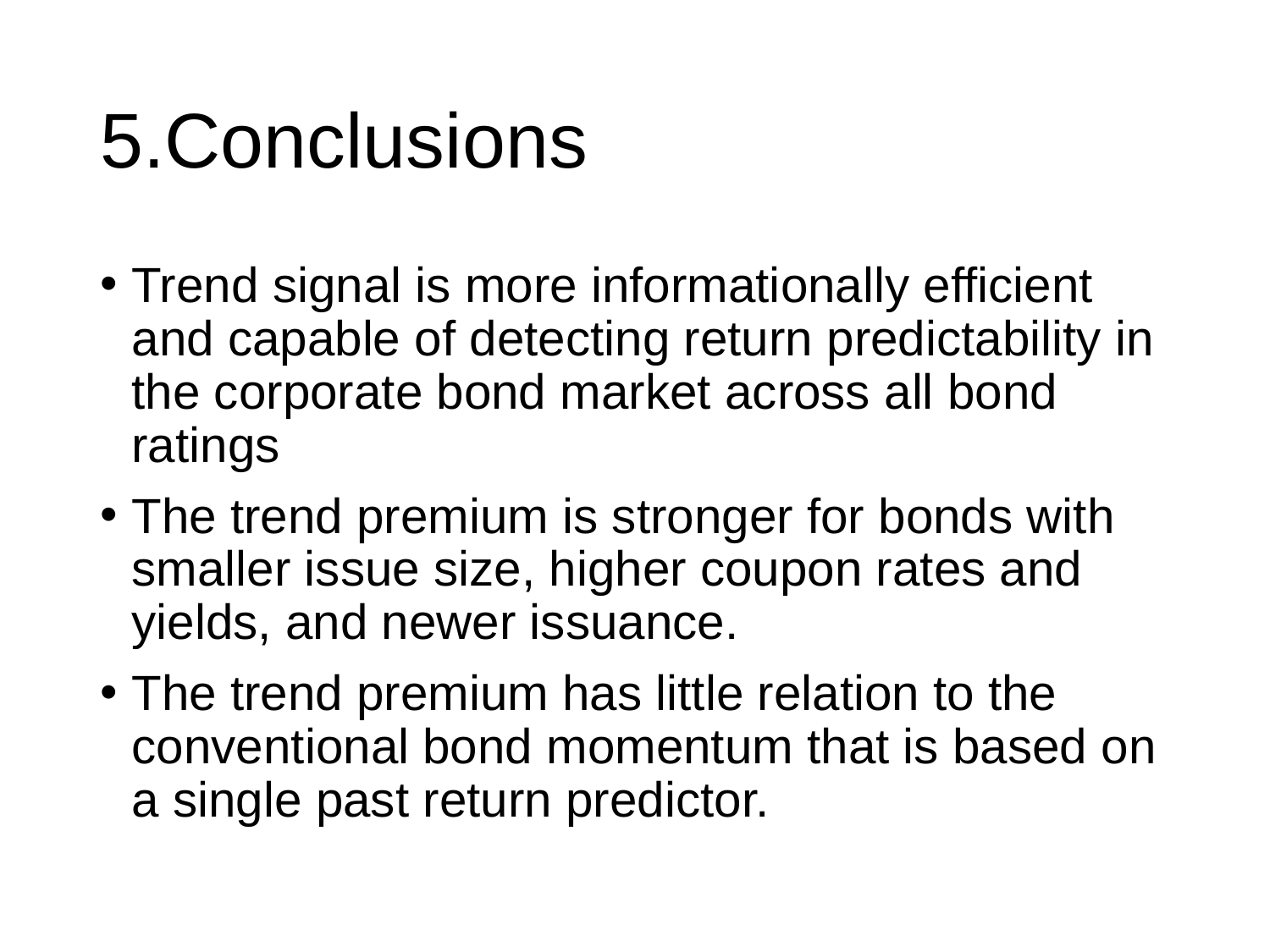

# 5.Conclusions
Trend signal is more informationally efficient and capable of detecting return predictability in the corporate bond market across all bond ratings
The trend premium is stronger for bonds with smaller issue size, higher coupon rates and yields, and newer issuance.
The trend premium has little relation to the conventional bond momentum that is based on a single past return predictor.